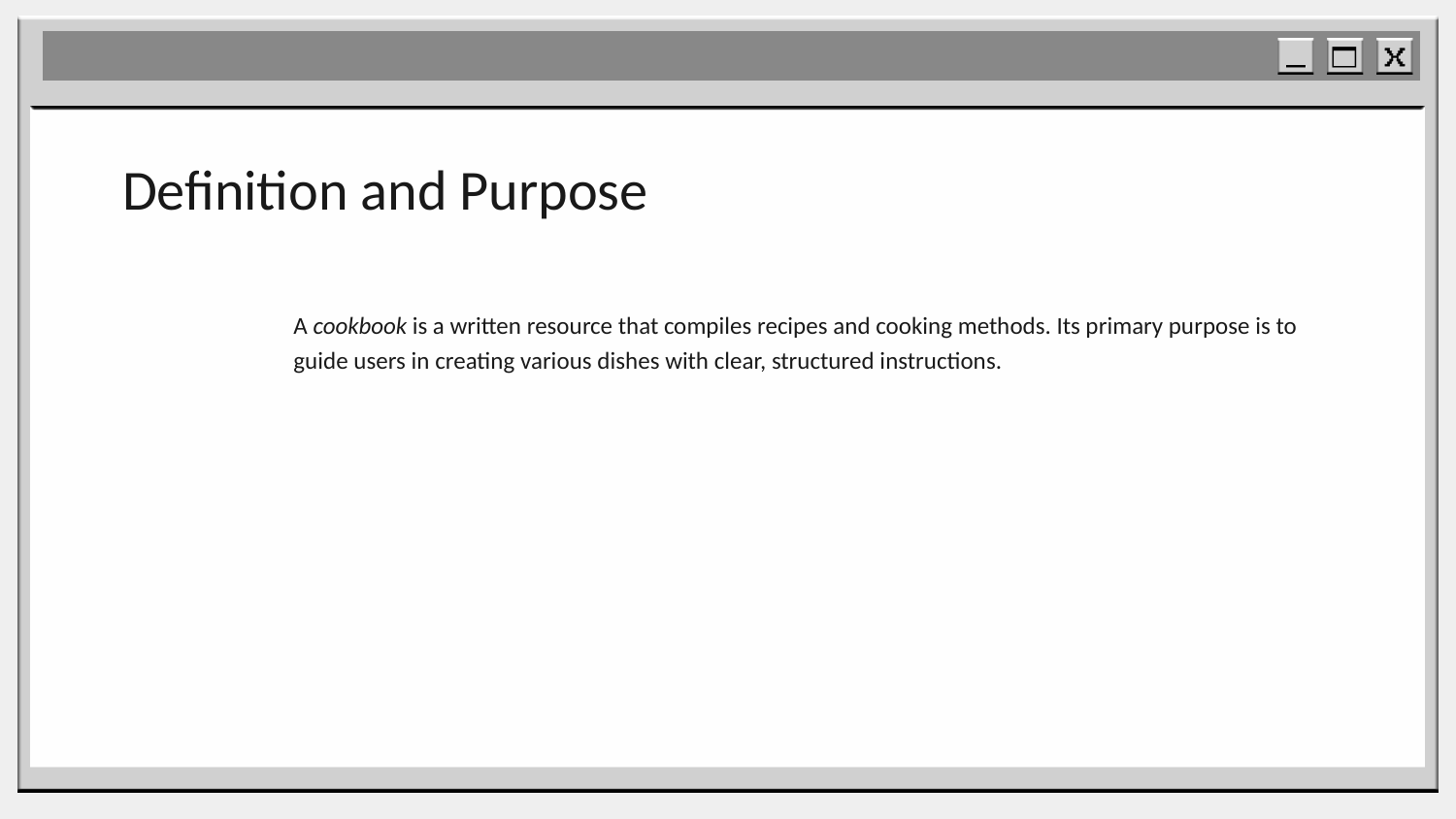

# Definition and Purpose
A cookbook is a written resource that compiles recipes and cooking methods. Its primary purpose is to guide users in creating various dishes with clear, structured instructions.